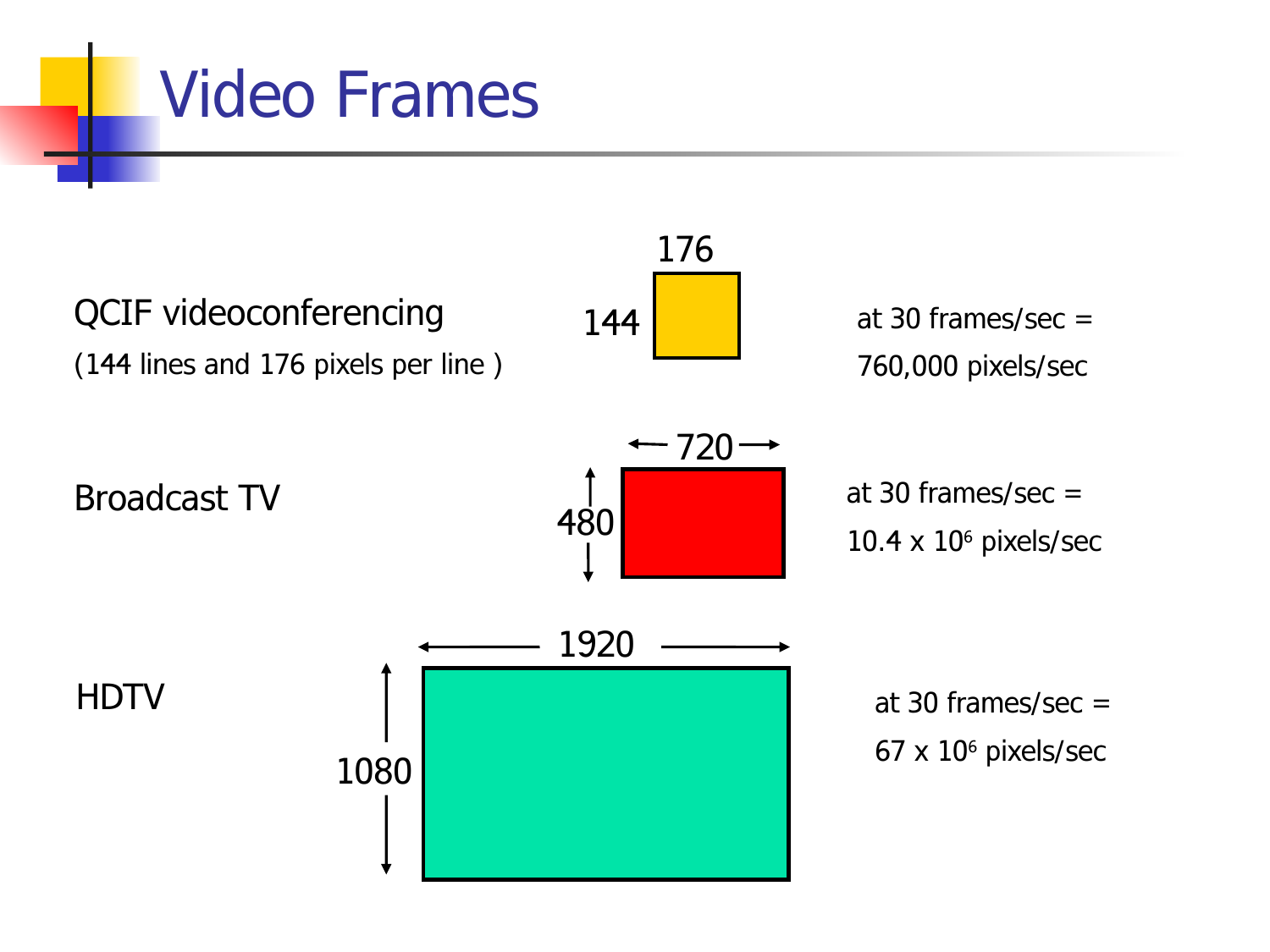

# Video Frames
176

QCIF videoconferencing
(144 lines and 176 pixels per line )
144
at 30 frames/sec =
760,000 pixels/sec
720

Broadcast TV
at 30 frames/sec =
10.4 x 106 pixels/sec
480

1920

HDTV

at 30 frames/sec =
67 x 106 pixels/sec
1080